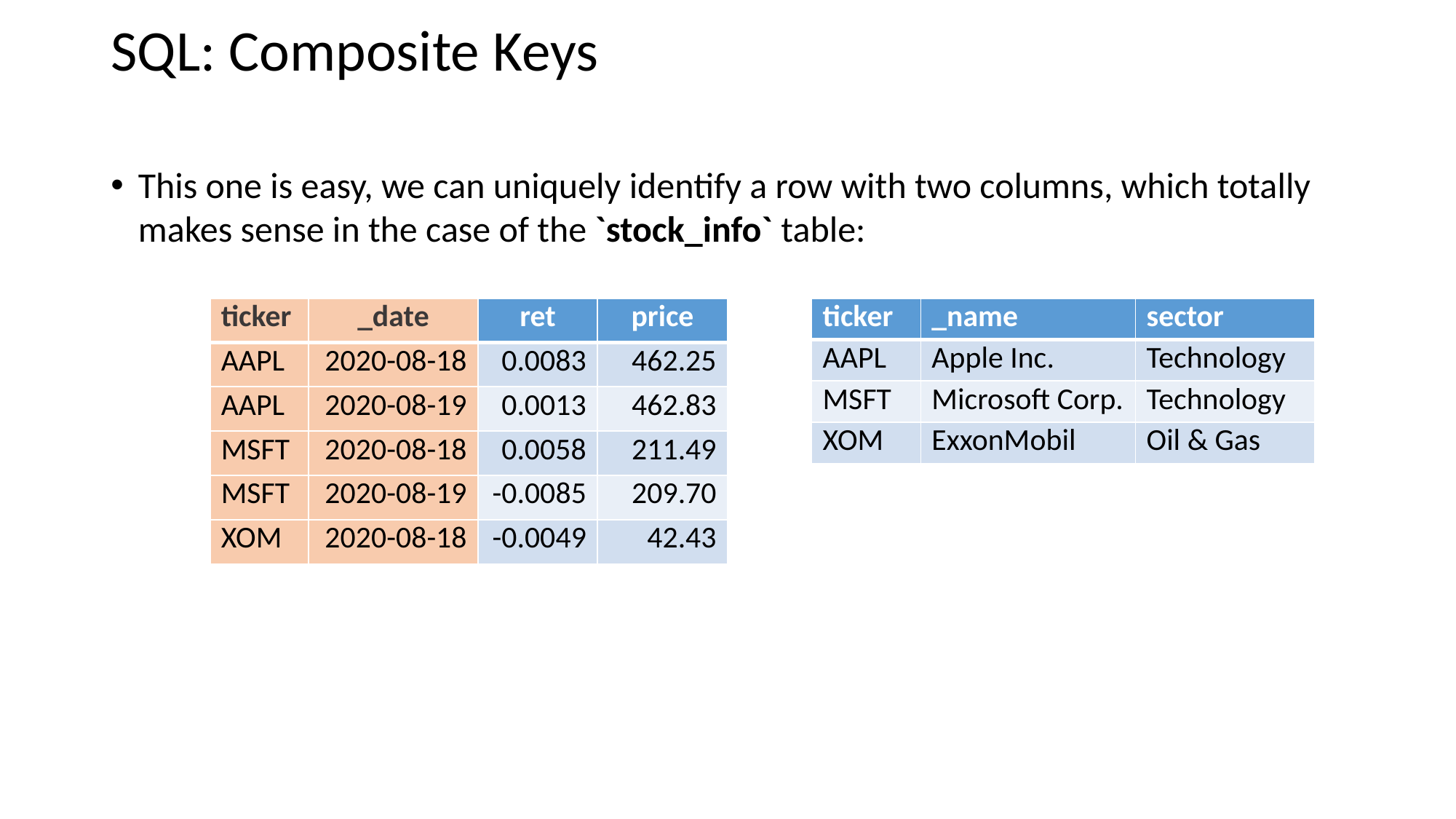

# SQL: Composite Keys
This one is easy, we can uniquely identify a row with two columns, which totally makes sense in the case of the `stock_info` table:

| ticker | \_date | ret | price |
| --- | --- | --- | --- |
| AAPL | 2020-08-18 | 0.0083 | 462.25 |
| AAPL | 2020-08-19 | 0.0013 | 462.83 |
| MSFT | 2020-08-18 | 0.0058 | 211.49 |
| MSFT | 2020-08-19 | -0.0085 | 209.70 |
| XOM | 2020-08-18 | -0.0049 | 42.43 |
| ticker | \_name | sector |
| --- | --- | --- |
| AAPL | Apple Inc. | Technology |
| MSFT | Microsoft Corp. | Technology |
| XOM | ExxonMobil | Oil & Gas |